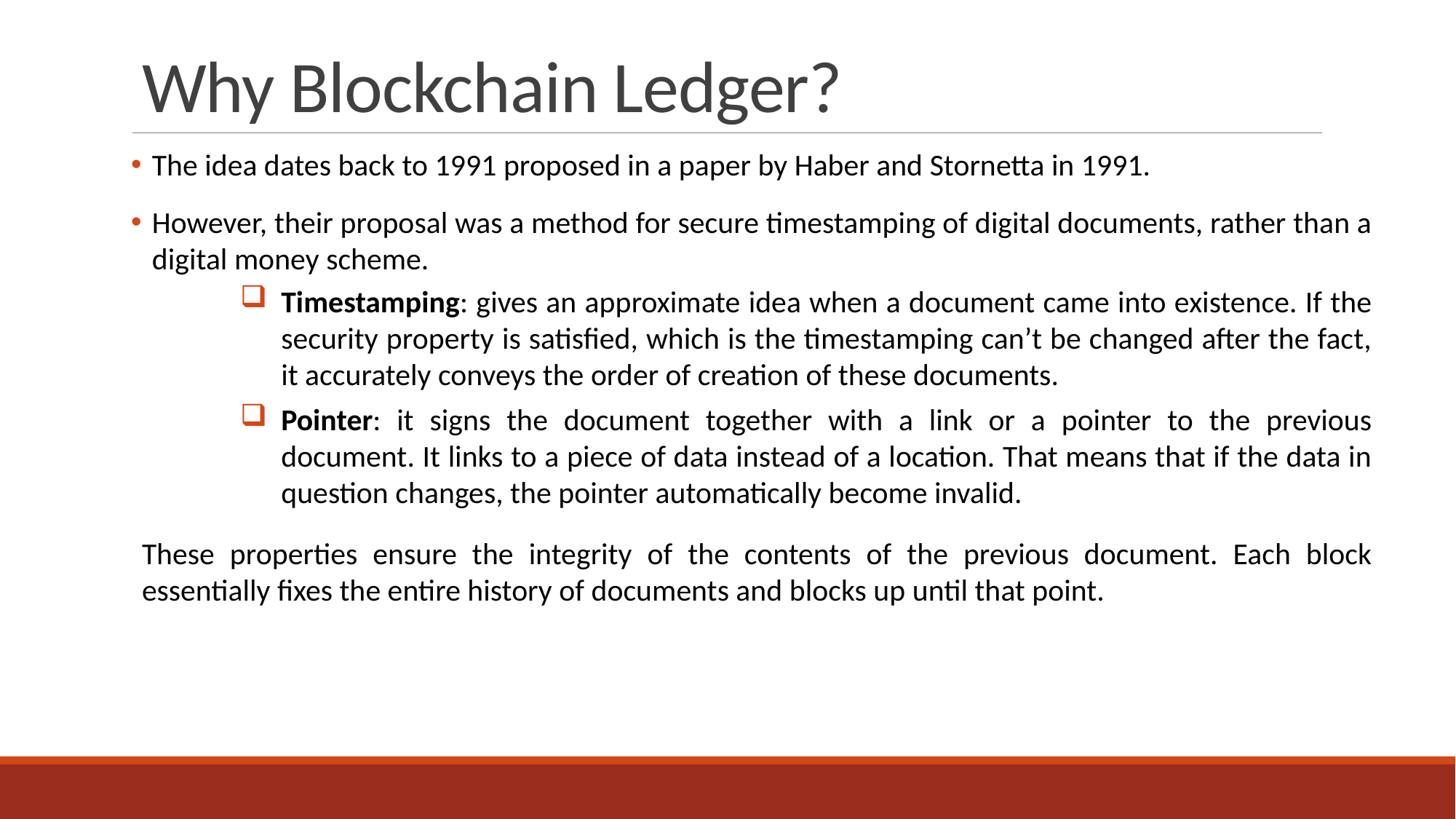

# Why Blockchain Ledger?
The idea dates back to 1991 proposed in a paper by Haber and Stornetta in 1991.
However, their proposal was a method for secure timestamping of digital documents, rather than a digital money scheme.
Timestamping: gives an approximate idea when a document came into existence. If the security property is satisfied, which is the timestamping can’t be changed after the fact, it accurately conveys the order of creation of these documents.
Pointer: it signs the document together with a link or a pointer to the previous document. It links to a piece of data instead of a location. That means that if the data in question changes, the pointer automatically become invalid.
These properties ensure the integrity of the contents of the previous document. Each block essentially fixes the entire history of documents and blocks up until that point.